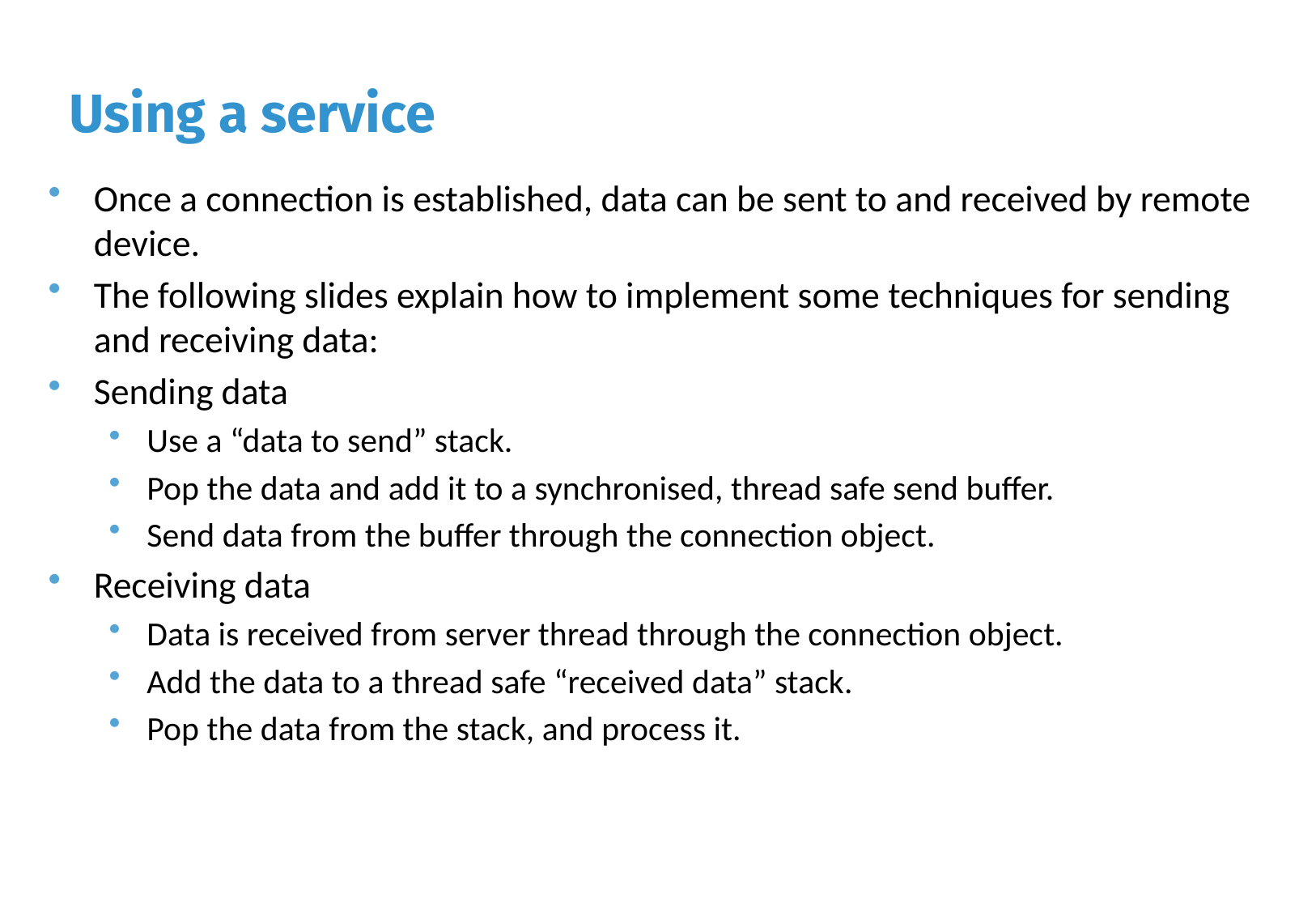

# Using a service
Once a connection is established, data can be sent to and received by remote device.
The following slides explain how to implement some techniques for sending and receiving data:
Sending data
Use a “data to send” stack.
Pop the data and add it to a synchronised, thread safe send buffer.
Send data from the buffer through the connection object.
Receiving data
Data is received from server thread through the connection object.
Add the data to a thread safe “received data” stack.
Pop the data from the stack, and process it.